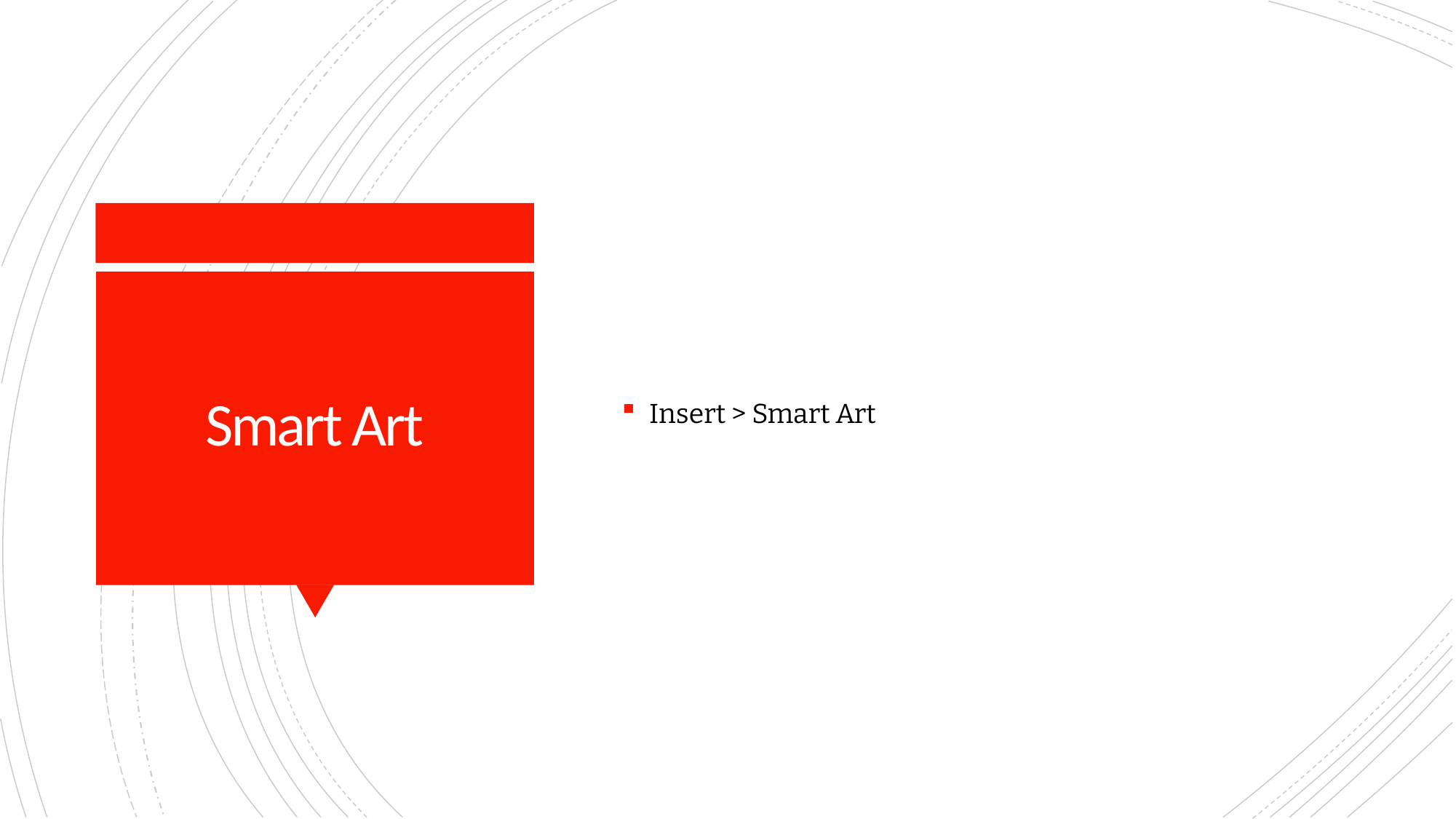

Insert > Smart Art
# Smart Art